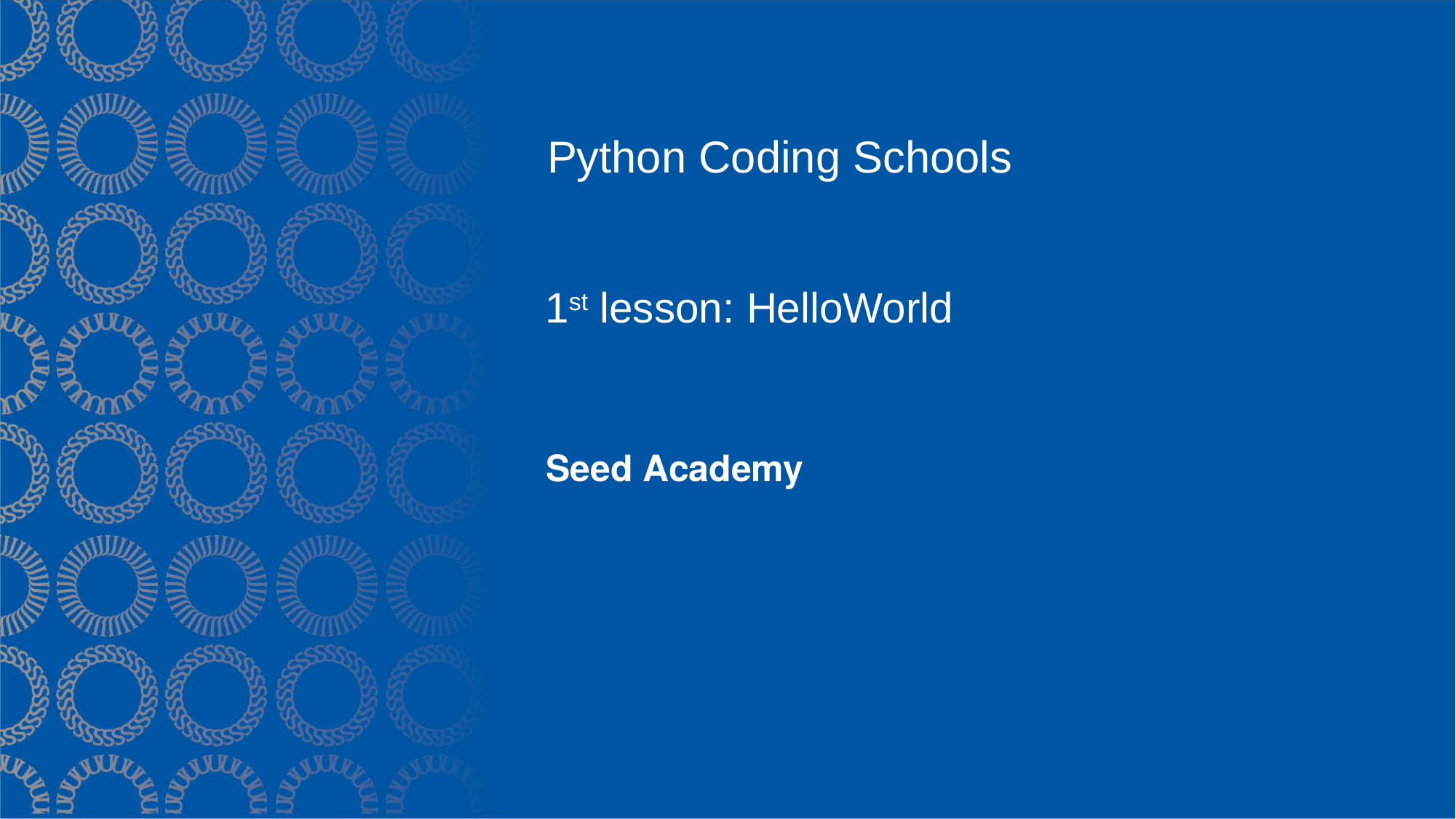

# Python Coding Schools
1st lesson: HelloWorld
Seed Academy